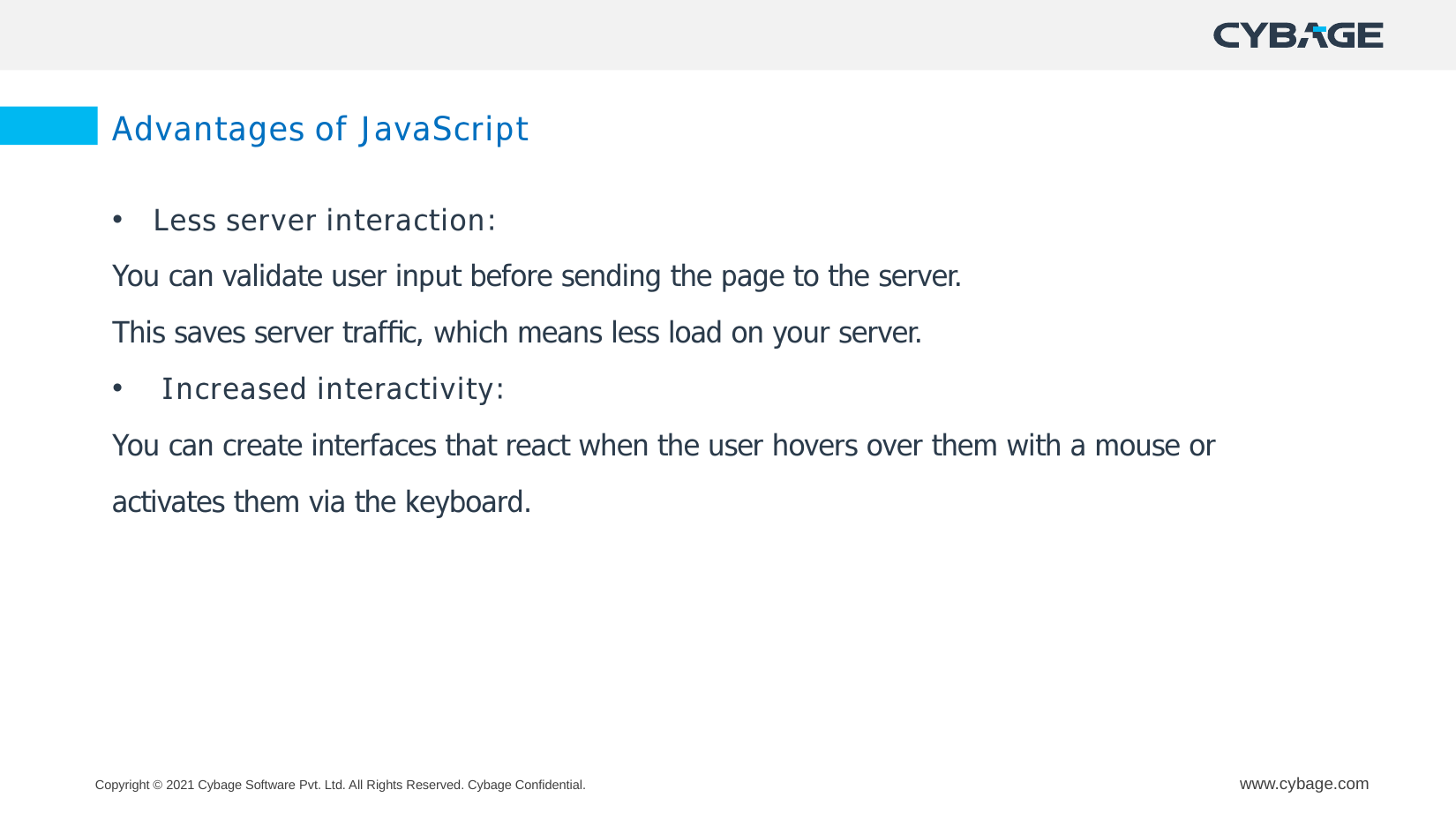

Advantages of JavaScript

Less server interaction:
You can validate user input before sending the page to the server.
This saves server traffic, which means less load on your server.
 Increased interactivity:
You can create interfaces that react when the user hovers over them with a mouse or activates them via the keyboard.